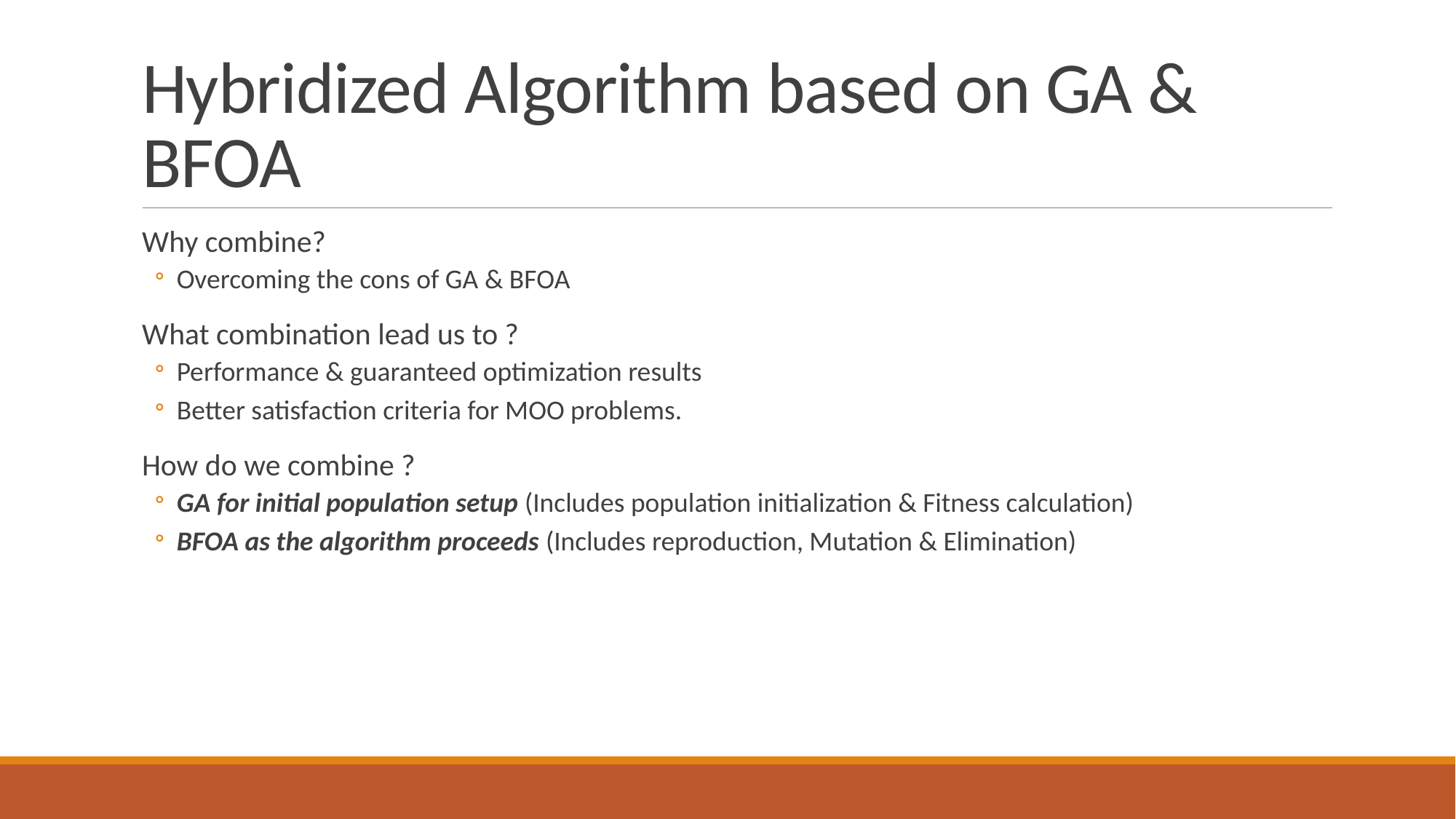

# Hybridized Algorithm based on GA & BFOA
Why combine?
Overcoming the cons of GA & BFOA
What combination lead us to ?
Performance & guaranteed optimization results
Better satisfaction criteria for MOO problems.
How do we combine ?
GA for initial population setup (Includes population initialization & Fitness calculation)
BFOA as the algorithm proceeds (Includes reproduction, Mutation & Elimination)